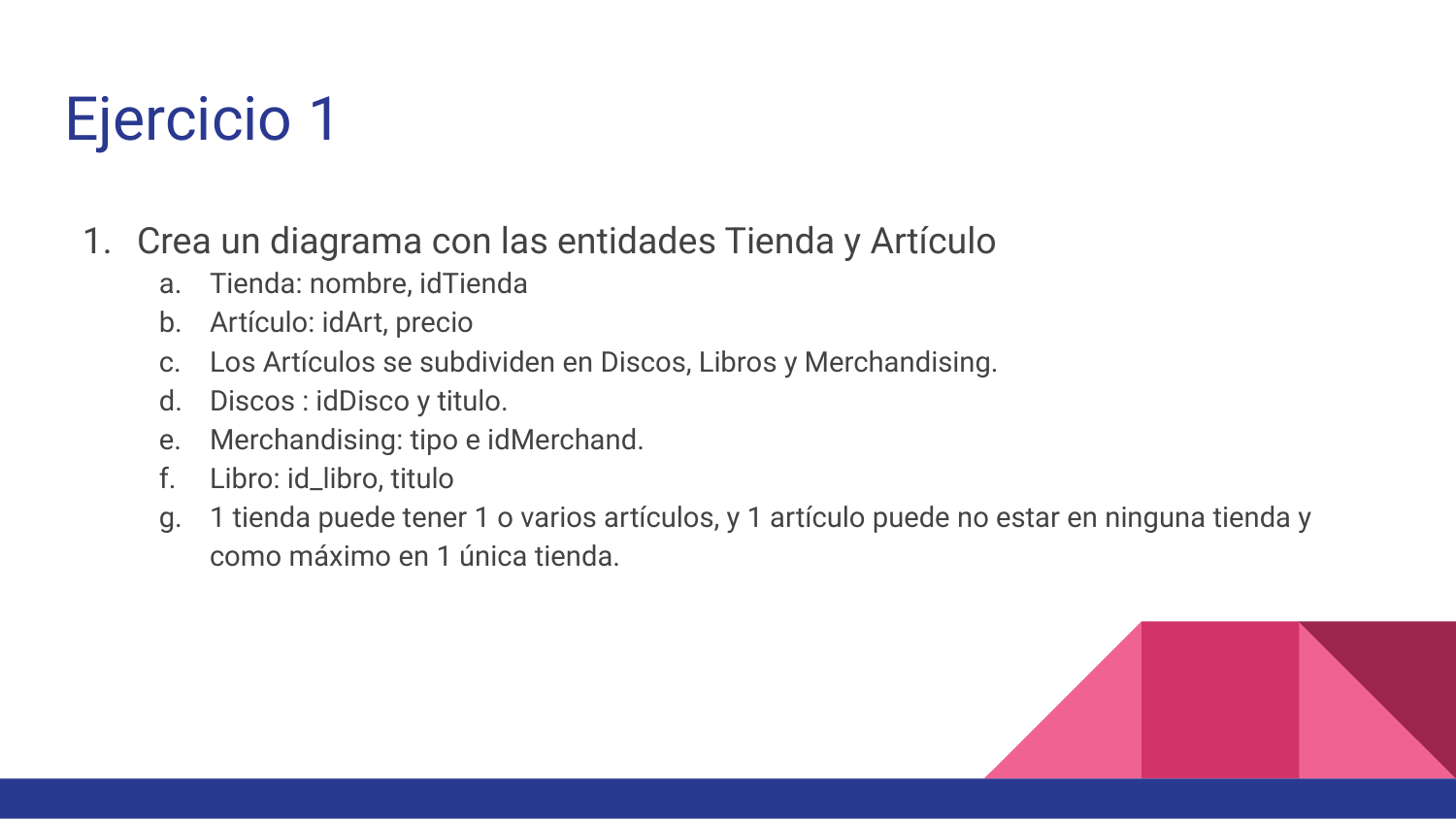

# Ejercicio 1

Crea un diagrama con las entidades Tienda y Artículo
Tienda: nombre, idTienda
Artículo: idArt, precio
Los Artículos se subdividen en Discos, Libros y Merchandising.
Discos : idDisco y titulo.
Merchandising: tipo e idMerchand.
Libro: id_libro, titulo
1 tienda puede tener 1 o varios artículos, y 1 artículo puede no estar en ninguna tienda y como máximo en 1 única tienda.